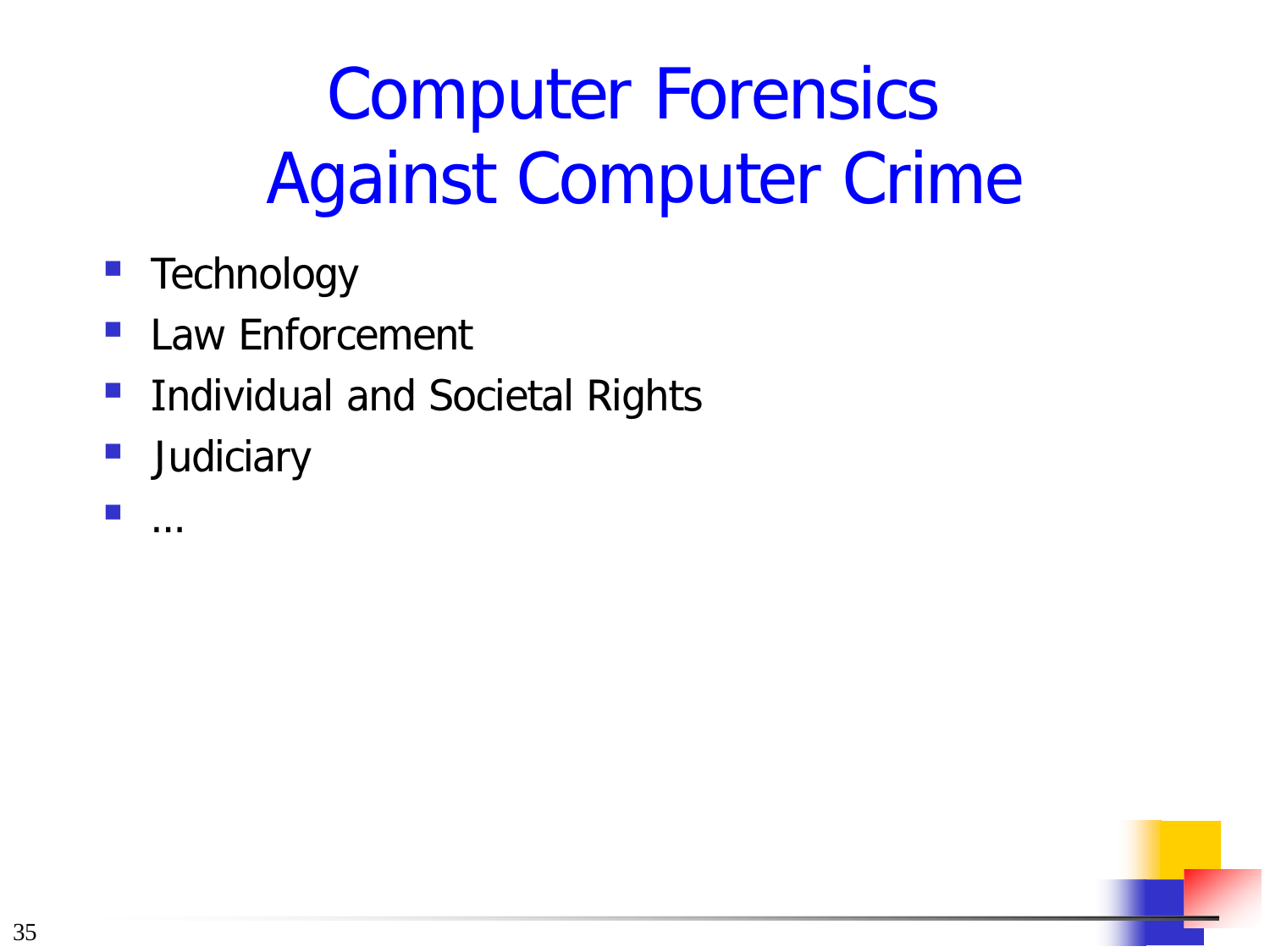

# Computer Forensics Against Computer Crime
Technology
Law Enforcement
Individual and Societal Rights
Judiciary
…
35